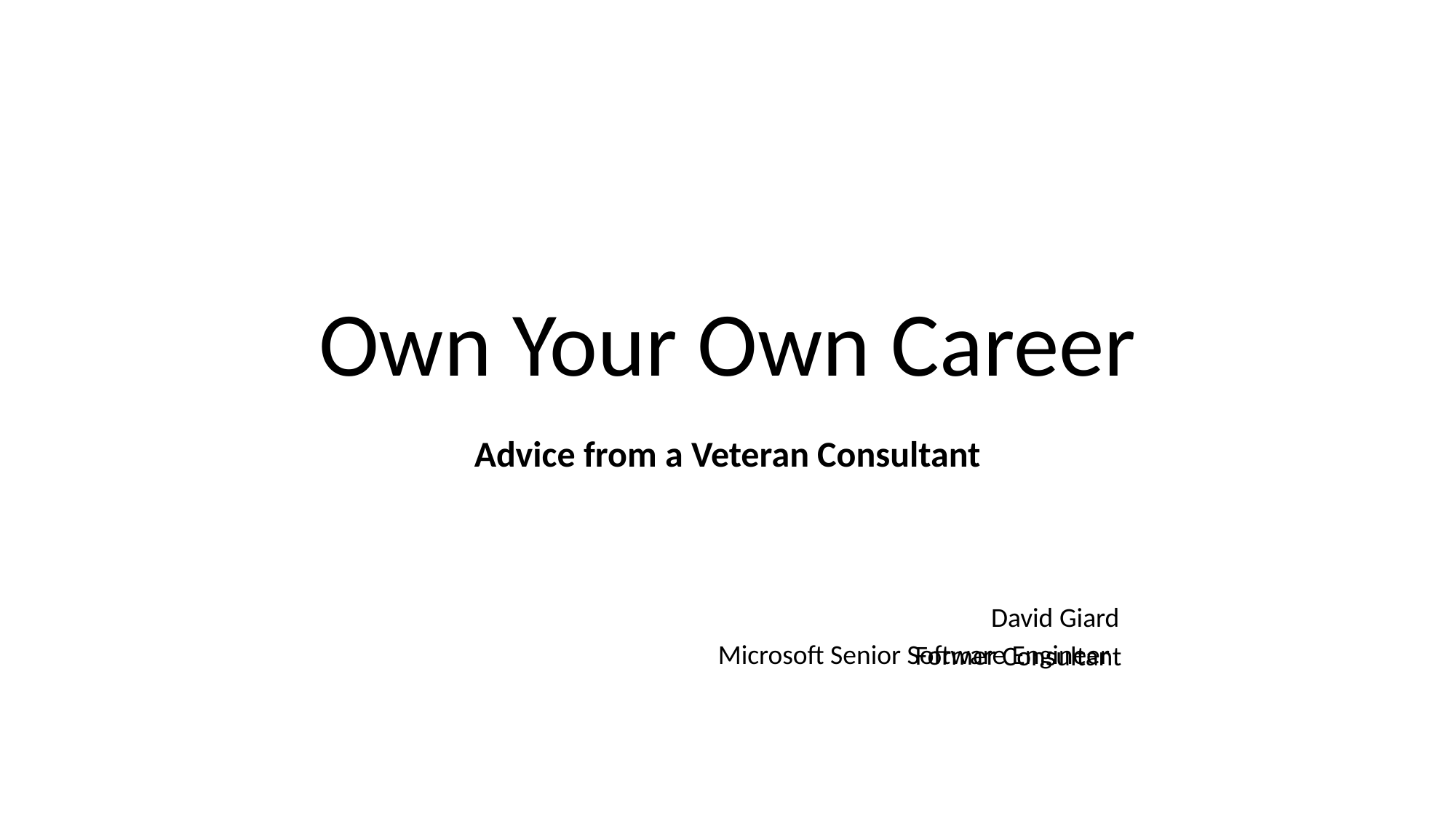

# Own Your Own Career
Advice from a Veteran Consultant
David Giard
Microsoft Senior Software Engineer
Former
Consultant